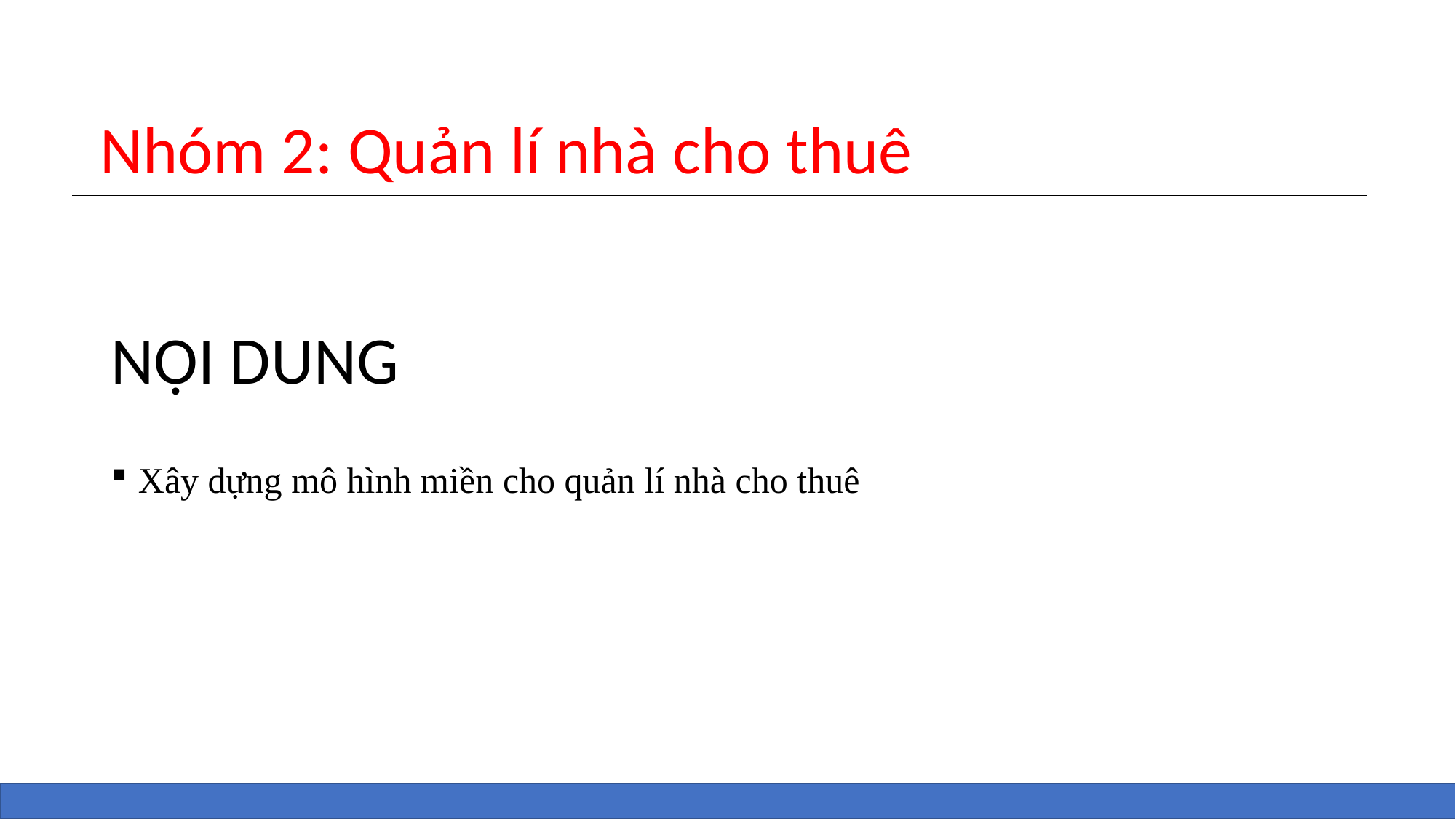

Nhóm 2: Quản lí nhà cho thuê
# NỘI DUNG
Xây dựng mô hình miền cho quản lí nhà cho thuê